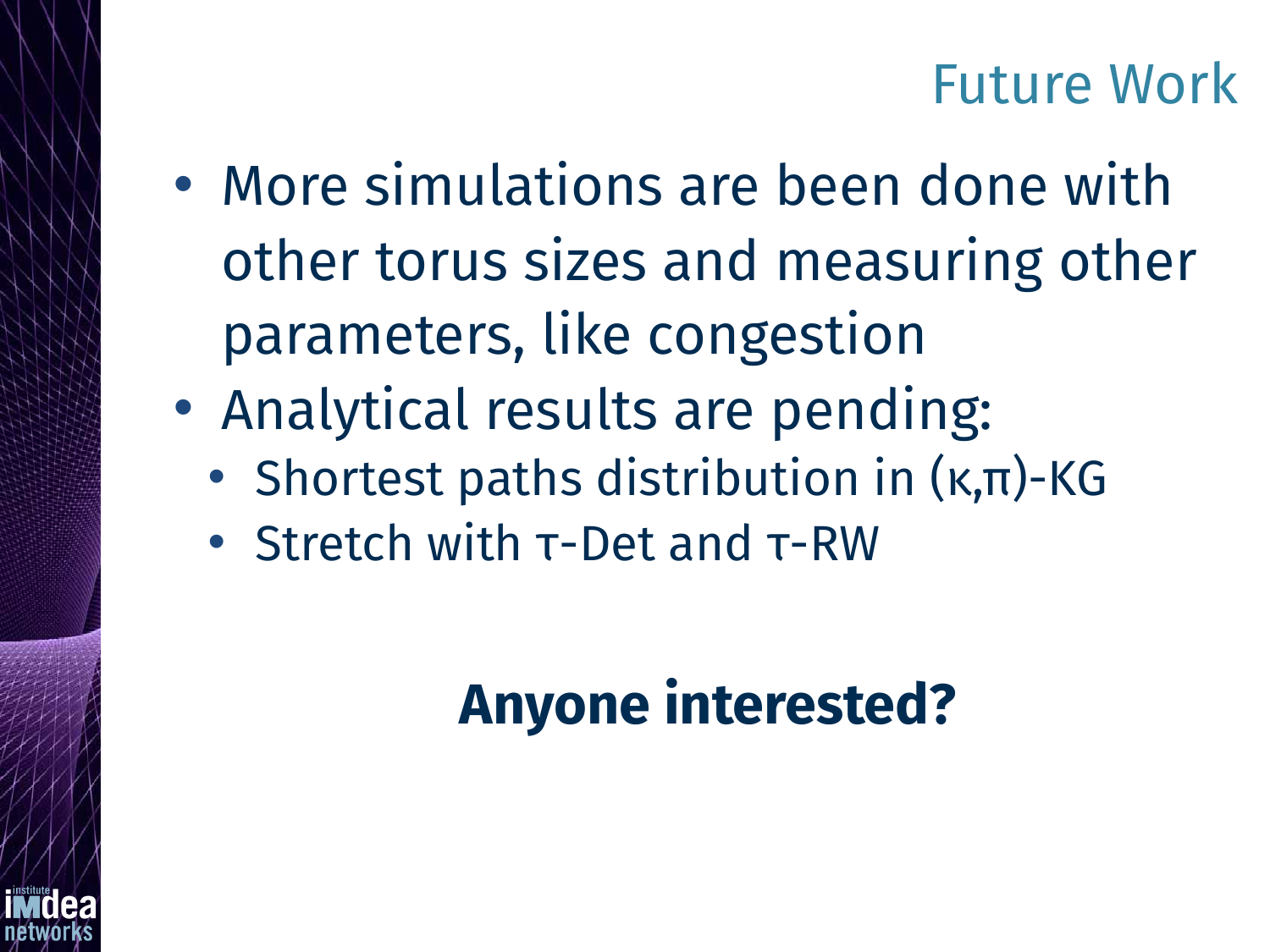

# Future Work
More simulations are been done with other torus sizes and measuring other parameters, like congestion
Analytical results are pending:
Shortest paths distribution in (κ,π)-KG
Stretch with τ-Det and τ-RW

Anyone interested?